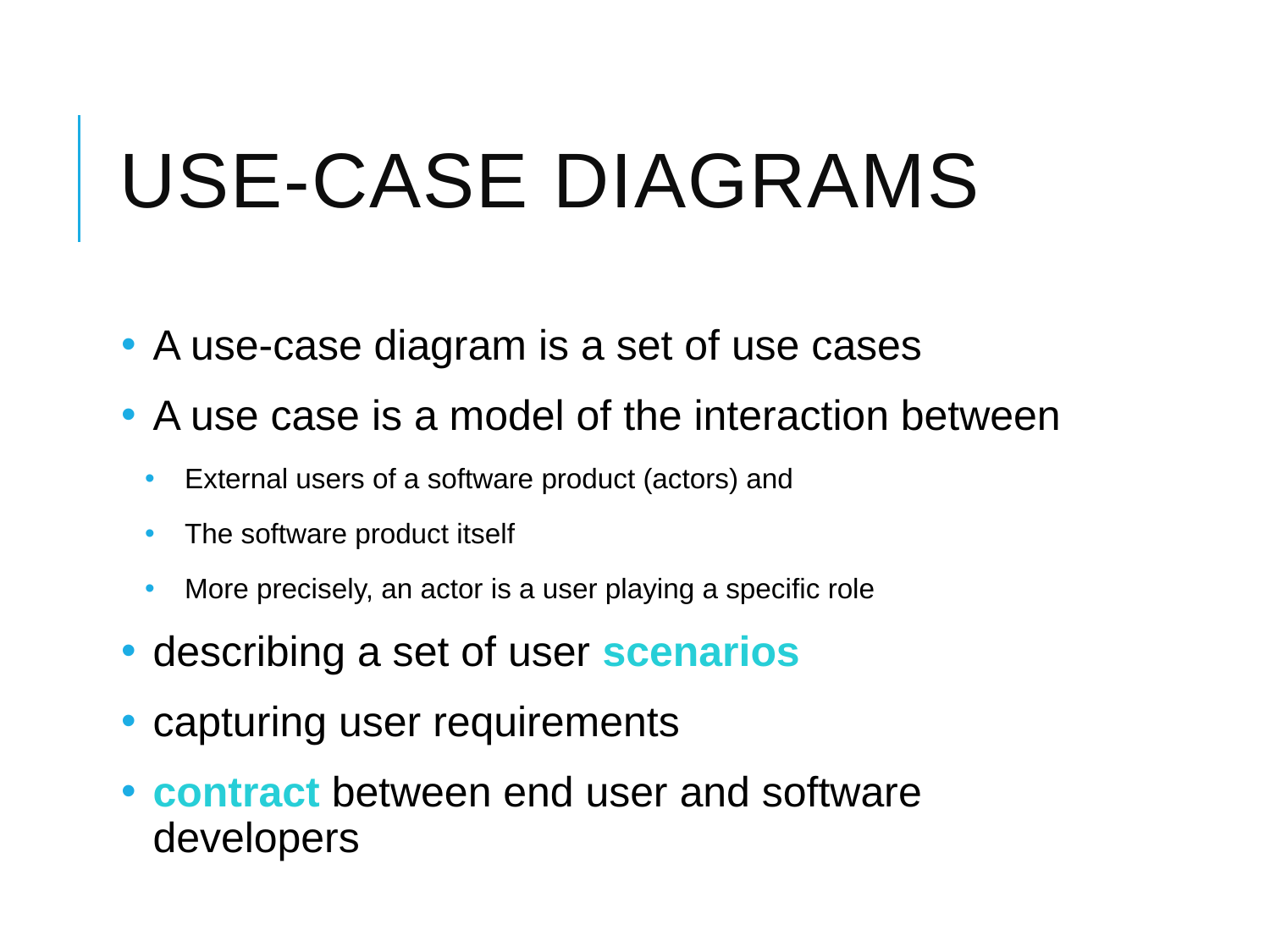

# Use-Case Diagrams
A use-case diagram is a set of use cases
A use case is a model of the interaction between
External users of a software product (actors) and
The software product itself
More precisely, an actor is a user playing a specific role
describing a set of user scenarios
capturing user requirements
contract between end user and software developers